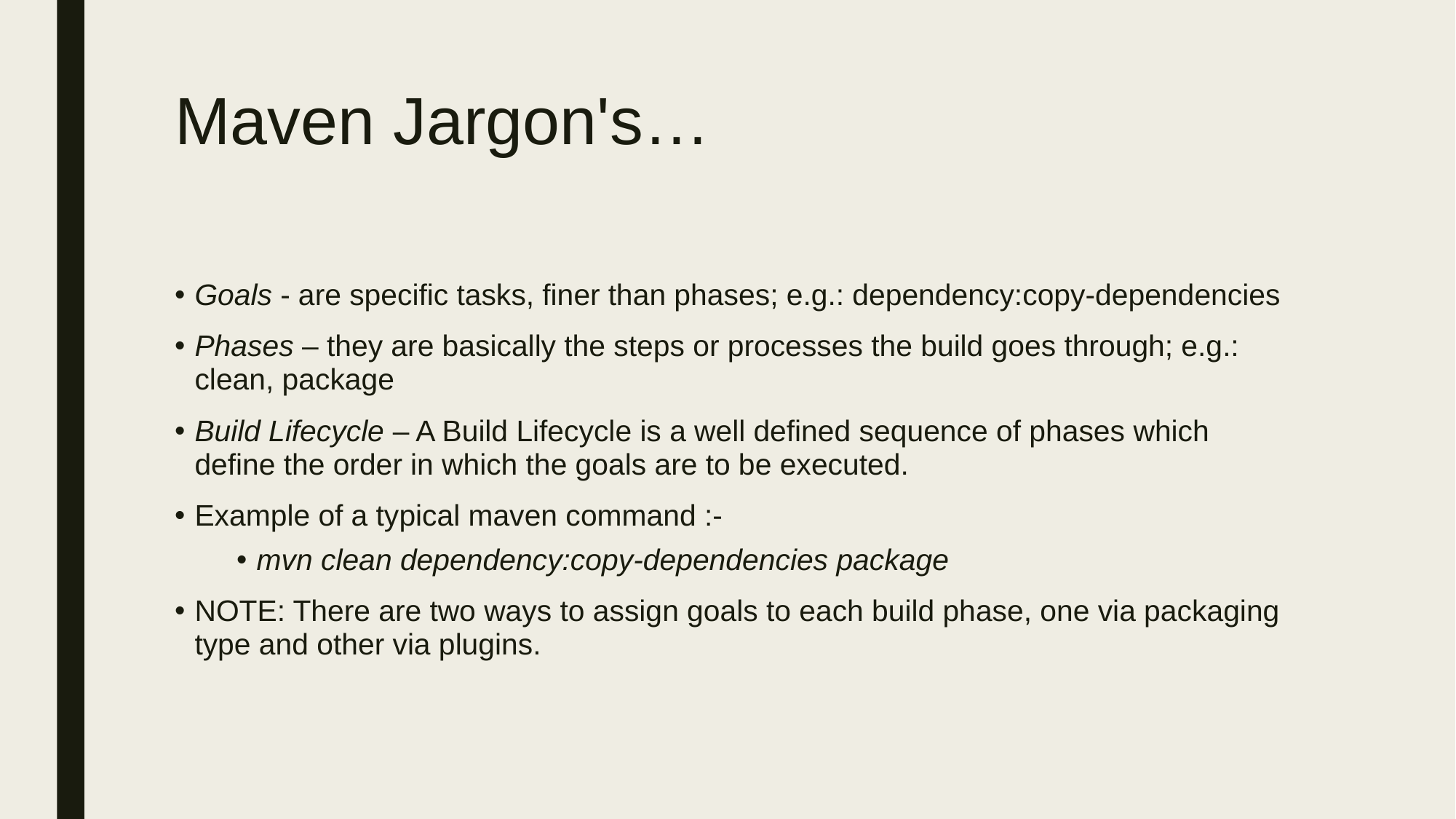

# Maven Jargon's…
Goals - are specific tasks, finer than phases; e.g.: dependency:copy-dependencies
Phases – they are basically the steps or processes the build goes through; e.g.: clean, package
Build Lifecycle – A Build Lifecycle is a well defined sequence of phases which define the order in which the goals are to be executed.
Example of a typical maven command :-
mvn clean dependency:copy-dependencies package
NOTE: There are two ways to assign goals to each build phase, one via packaging type and other via plugins.